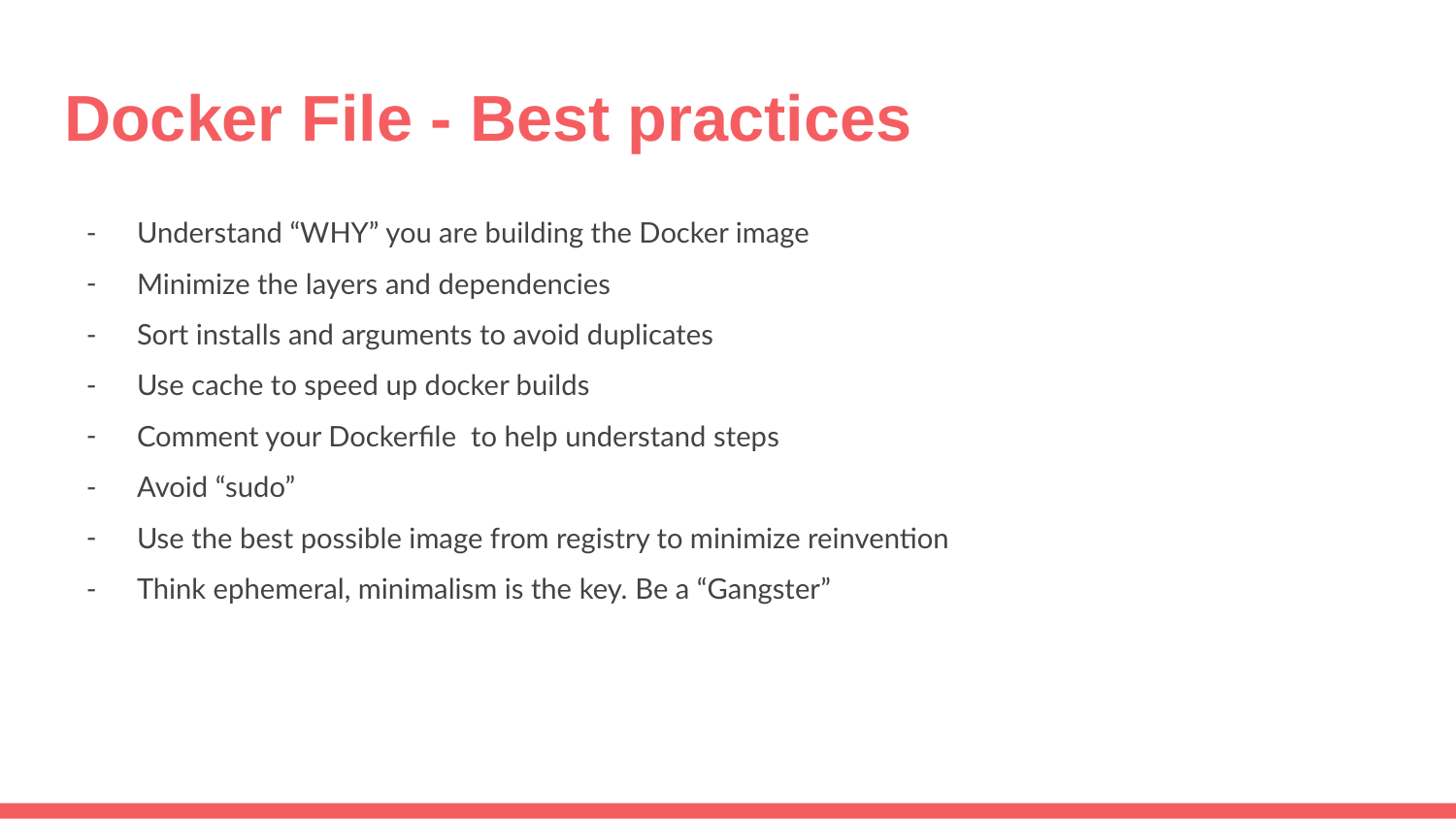

# Docker File - Best practices
Understand “WHY” you are building the Docker image
Minimize the layers and dependencies
Sort installs and arguments to avoid duplicates
Use cache to speed up docker builds
Comment your Dockerfile  to help understand steps
Avoid “sudo”
Use the best possible image from registry to minimize reinvention
Think ephemeral, minimalism is the key. Be a “Gangster”